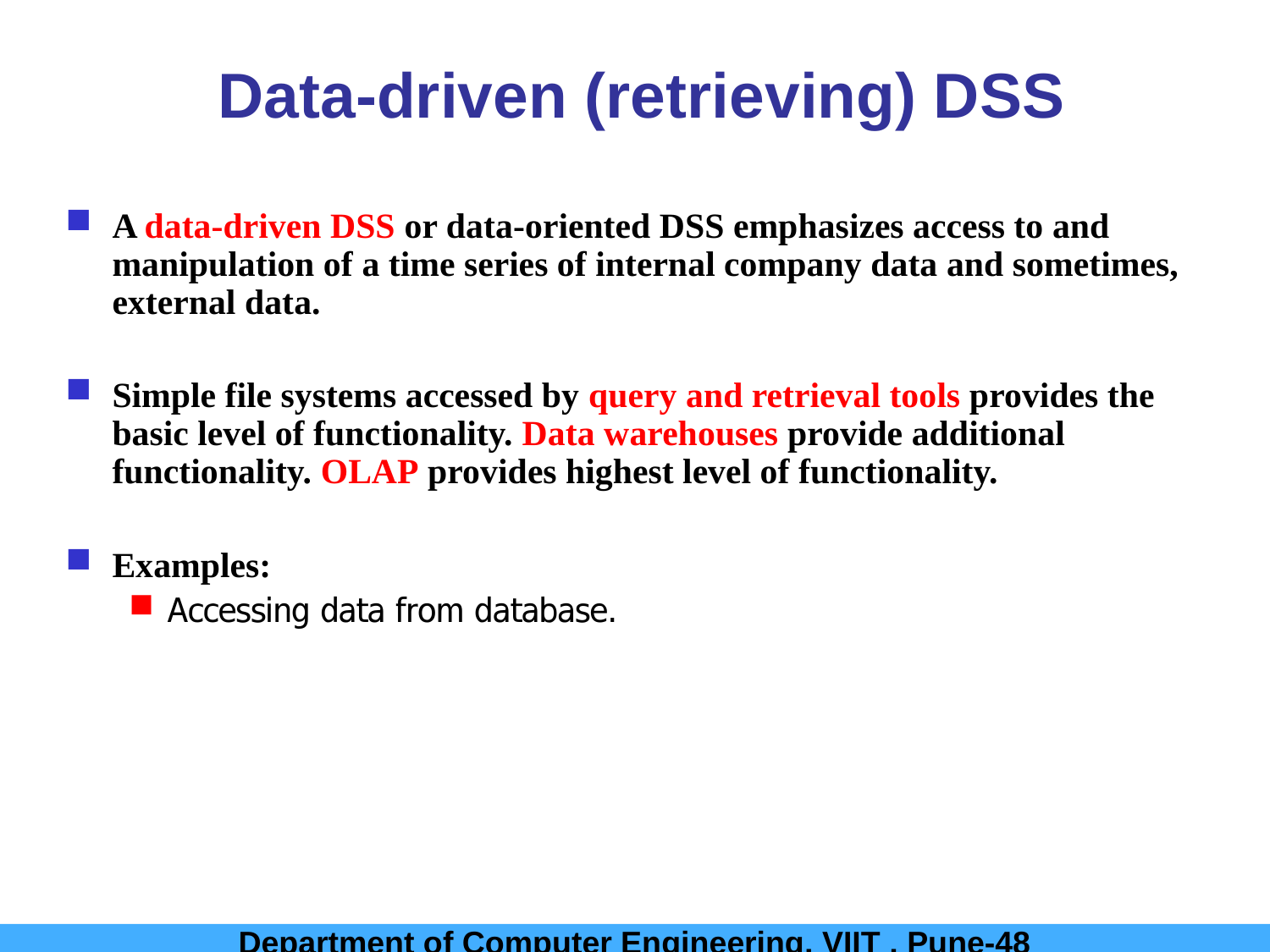

Data-driven (retrieving) DSS
A data-driven DSS or data-oriented DSS emphasizes access to and manipulation of a time series of internal company data and sometimes, external data.

Simple file systems accessed by query and retrieval tools provides the basic level of functionality. Data warehouses provide additional functionality. OLAP provides highest level of functionality.

Examples:
Accessing data from database.

Department of Computer Engineering, VIIT , Pune-48